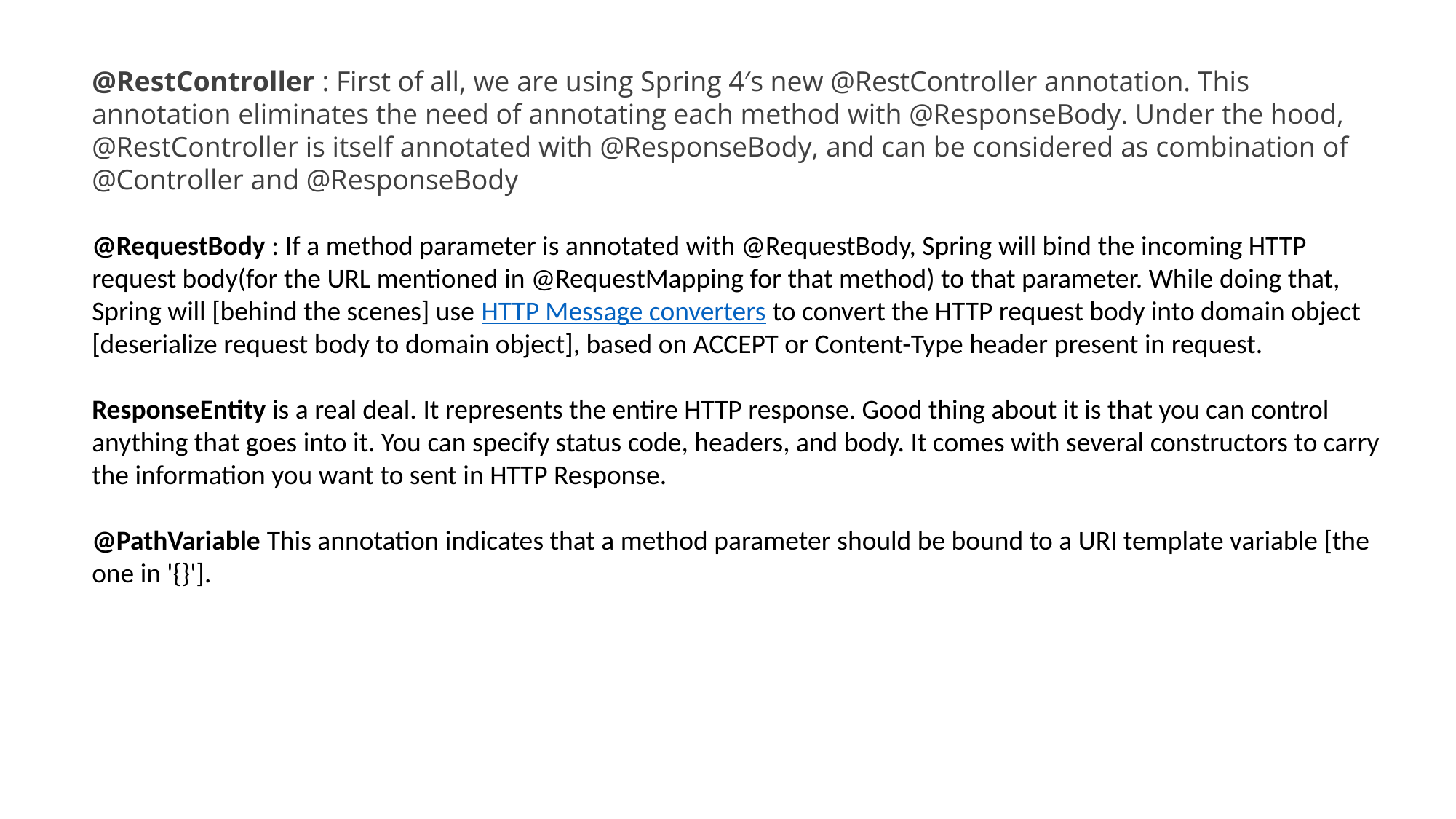

@RestController : First of all, we are using Spring 4′s new @RestController annotation. This annotation eliminates the need of annotating each method with @ResponseBody. Under the hood, @RestController is itself annotated with @ResponseBody, and can be considered as combination of @Controller and @ResponseBody

@RequestBody : If a method parameter is annotated with @RequestBody, Spring will bind the incoming HTTP request body(for the URL mentioned in @RequestMapping for that method) to that parameter. While doing that, Spring will [behind the scenes] use HTTP Message converters to convert the HTTP request body into domain object [deserialize request body to domain object], based on ACCEPT or Content-Type header present in request.

ResponseEntity is a real deal. It represents the entire HTTP response. Good thing about it is that you can control anything that goes into it. You can specify status code, headers, and body. It comes with several constructors to carry the information you want to sent in HTTP Response.

@PathVariable This annotation indicates that a method parameter should be bound to a URI template variable [the one in '{}'].